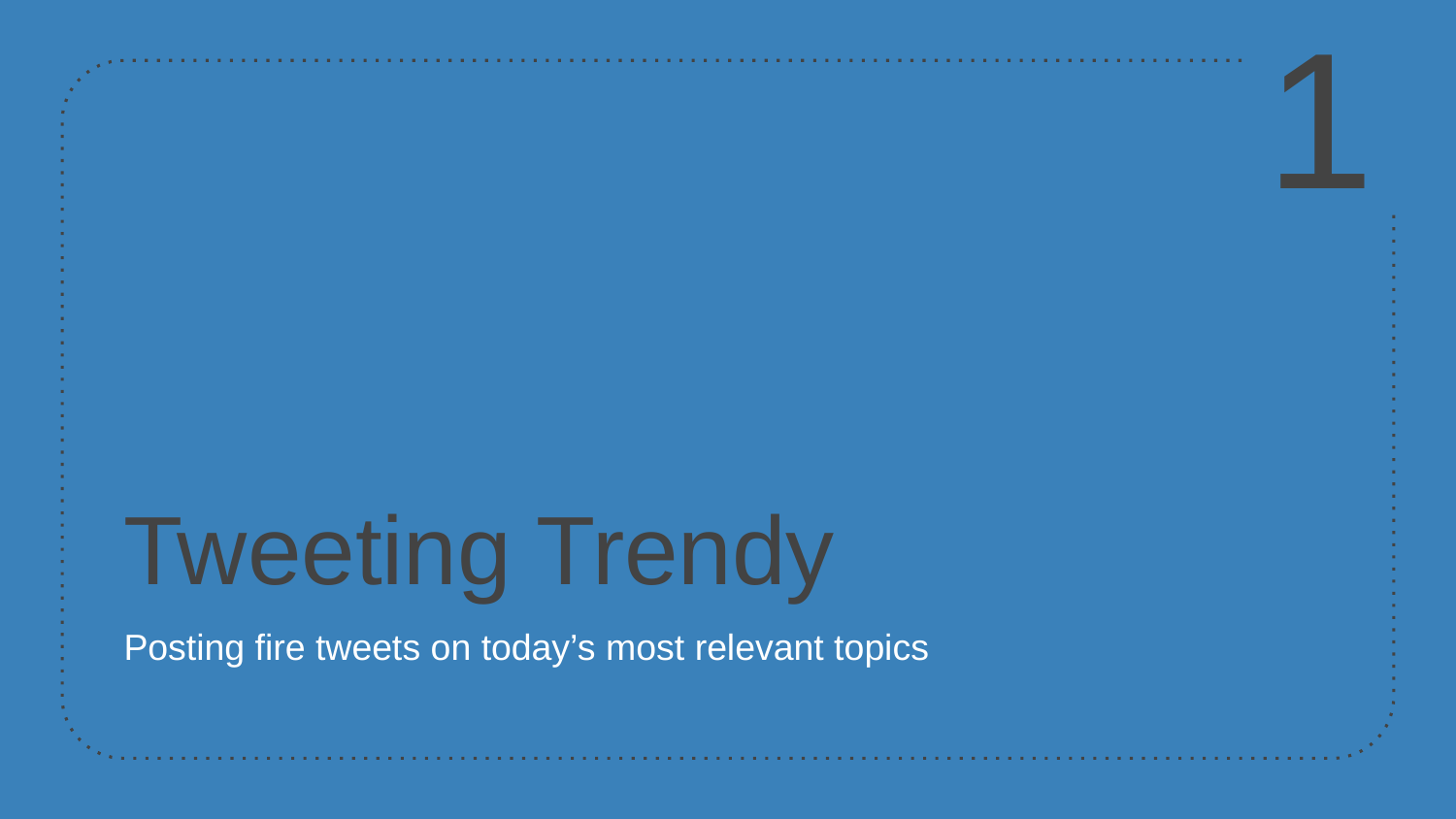

1
# Tweeting Trendy
Posting fire tweets on today’s most relevant topics